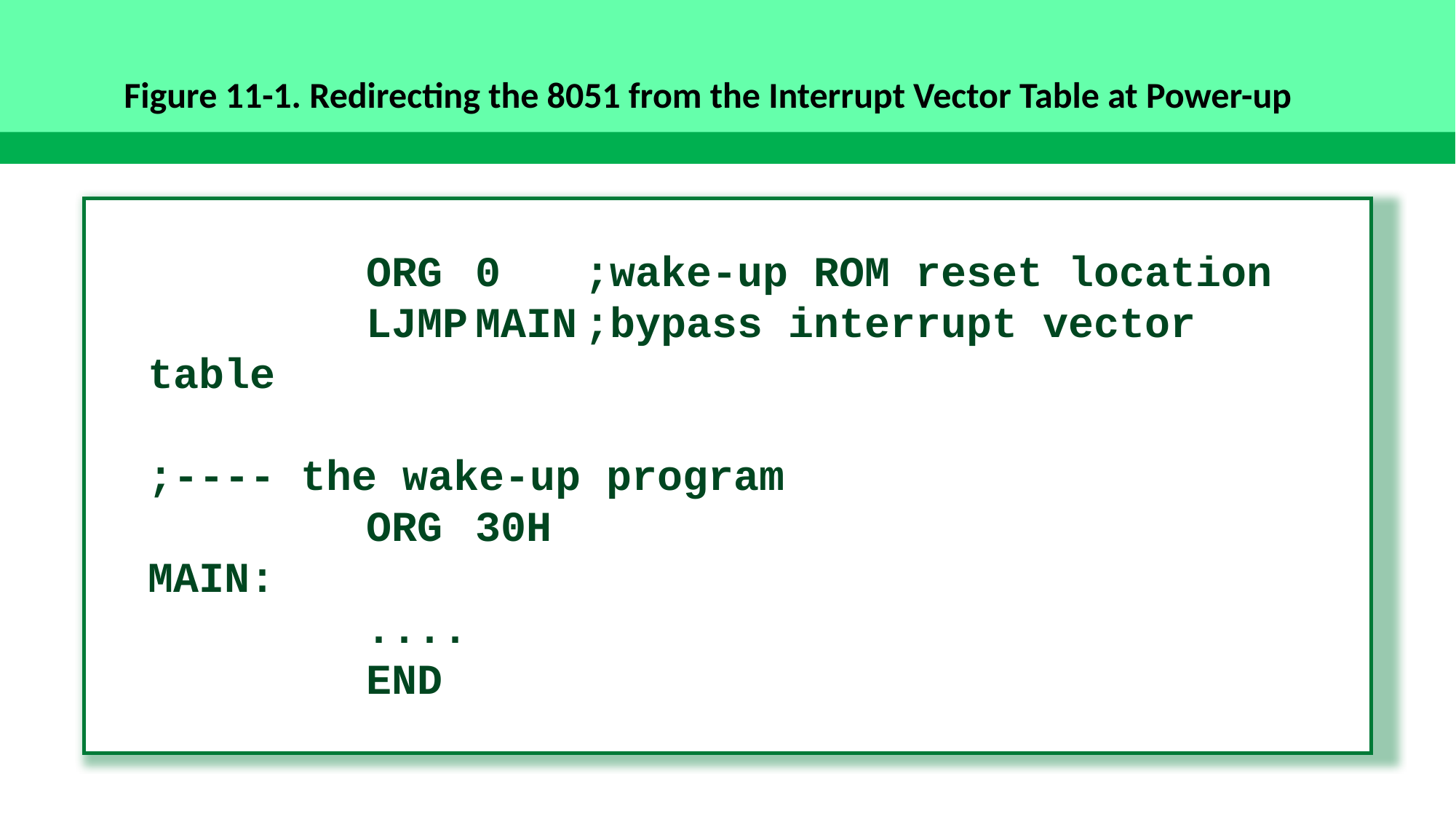

Figure 11-1. Redirecting the 8051 from the Interrupt Vector Table at Power-up

		ORG	0	;wake-up ROM reset location
		LJMP	MAIN	;bypass interrupt vector table

;---- the wake-up program
		ORG	30H
MAIN:
		....
		END